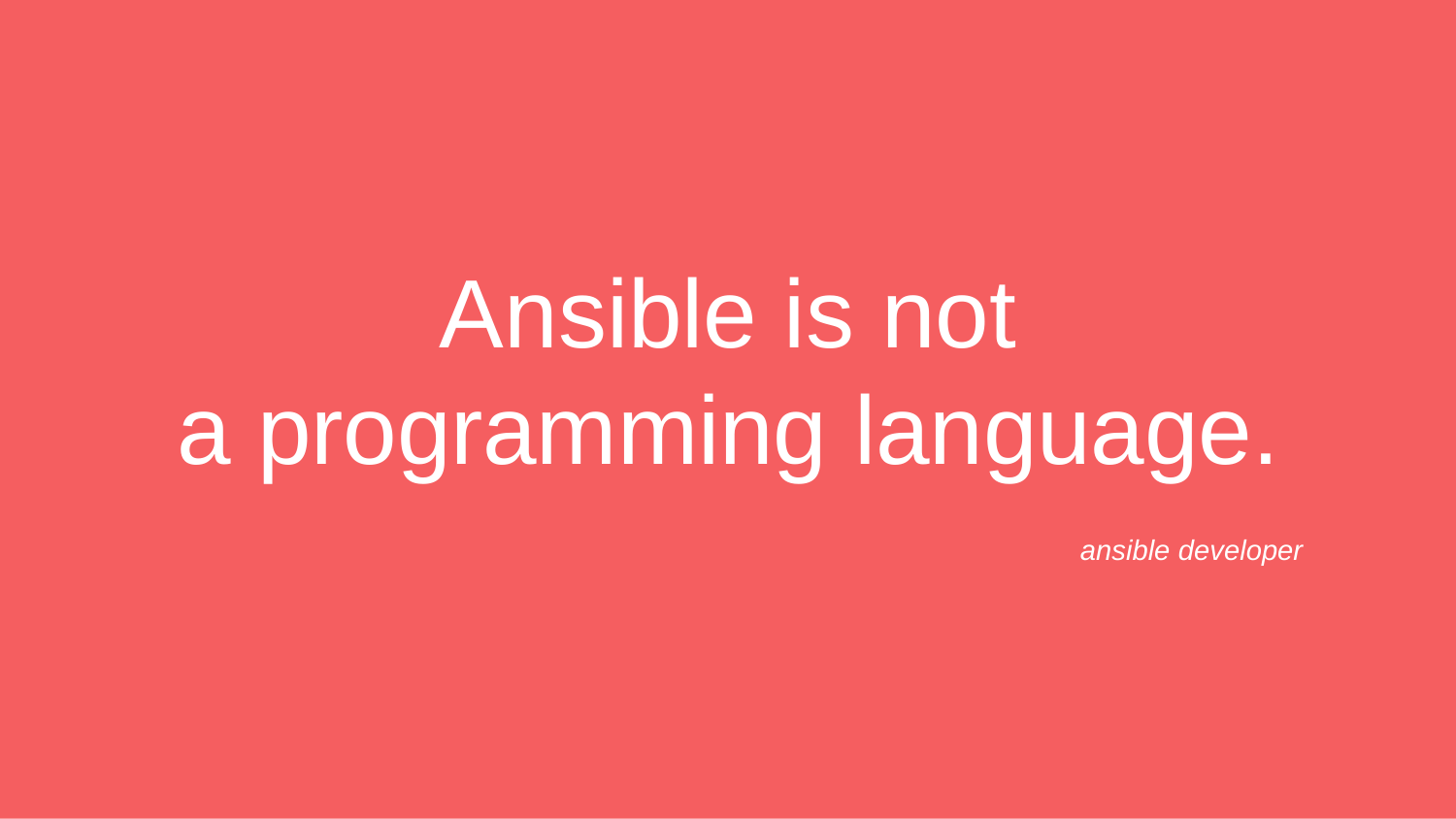

# Ansible is not
a programming language.
ansible developer